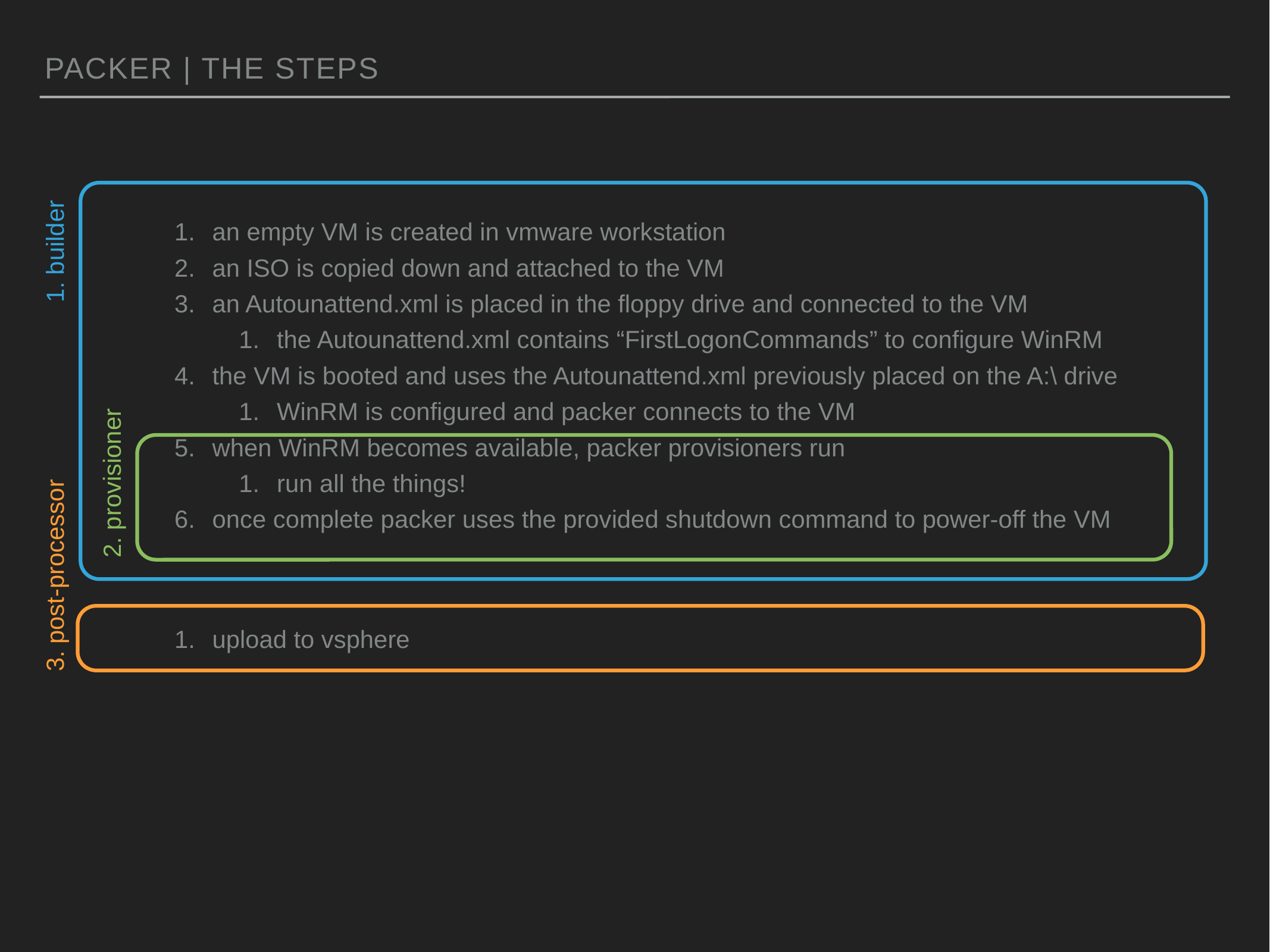

packer | the steps

an empty VM is created in vmware workstation
an ISO is copied down and attached to the VM
an Autounattend.xml is placed in the floppy drive and connected to the VM
the Autounattend.xml contains “FirstLogonCommands” to configure WinRM
the VM is booted and uses the Autounattend.xml previously placed on the A:\ drive
WinRM is configured and packer connects to the VM
when WinRM becomes available, packer provisioners run
run all the things!
once complete packer uses the provided shutdown command to power-off the VM
1. builder

2. provisioner
3. post-processor

upload to vsphere